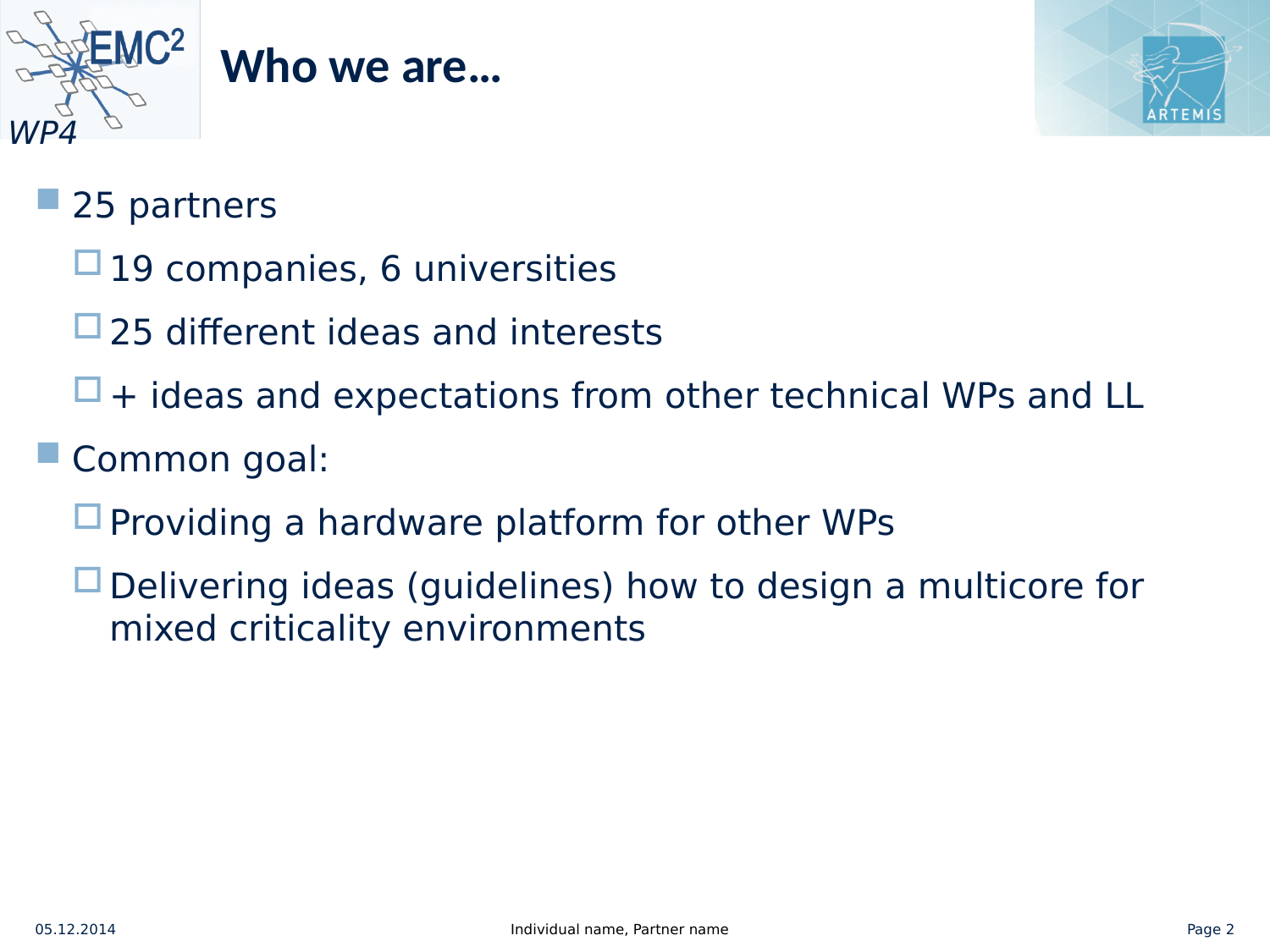

# Who we are…
25 partners
19 companies, 6 universities
25 different ideas and interests
+ ideas and expectations from other technical WPs and LL
Common goal:
Providing a hardware platform for other WPs
Delivering ideas (guidelines) how to design a multicore for mixed criticality environments